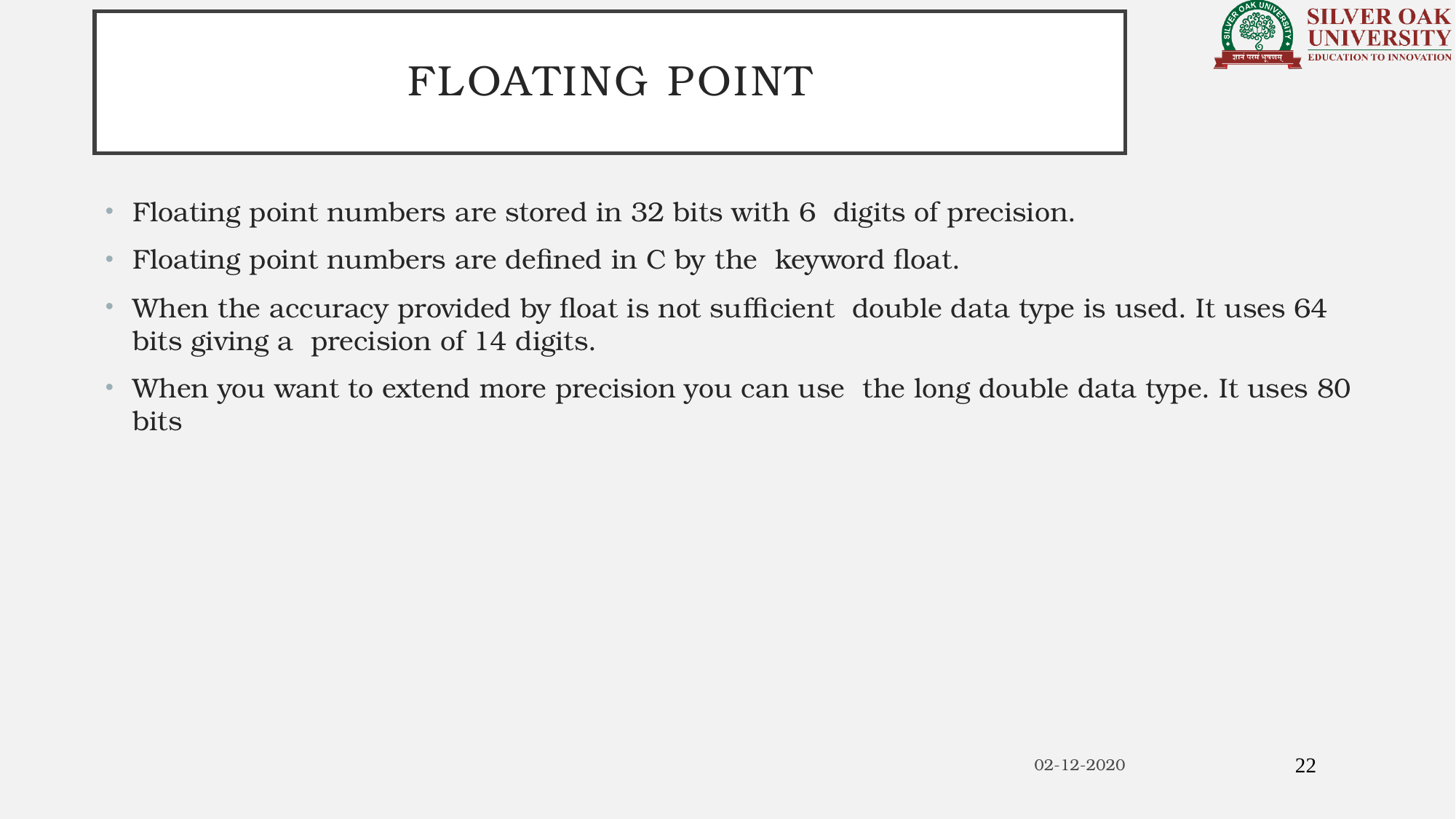

# FLOATING POINT
Floating point numbers are stored in 32 bits with 6  digits of precision.
Floating point numbers are defined in C by the  keyword float.
When the accuracy provided by float is not sufficient  double data type is used. It uses 64 bits giving a  precision of 14 digits.
When you want to extend more precision you can use  the long double data type. It uses 80 bits

22
02-12-2020